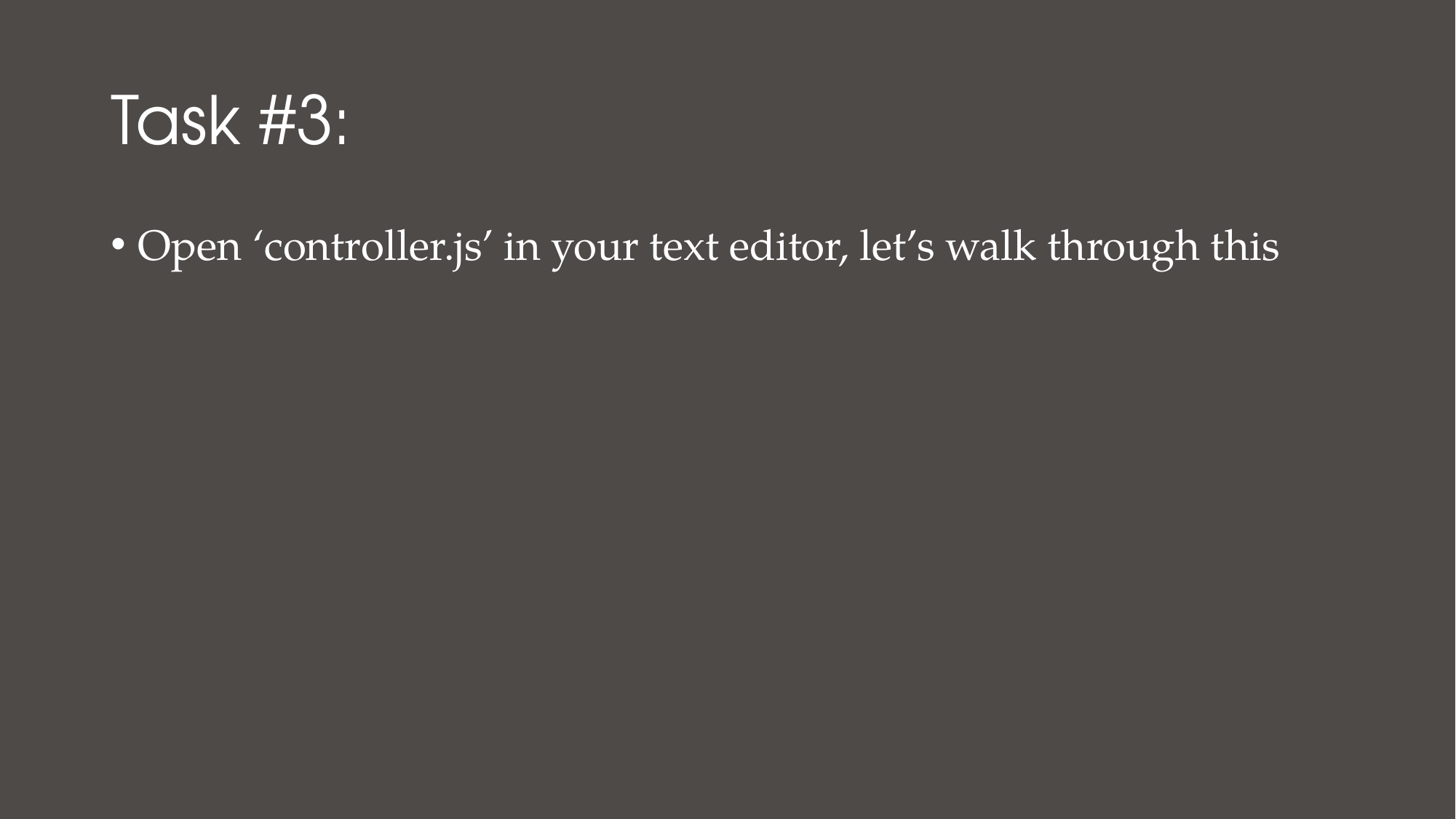

# Task #3:
Open ‘controller.js’ in your text editor, let’s walk through this